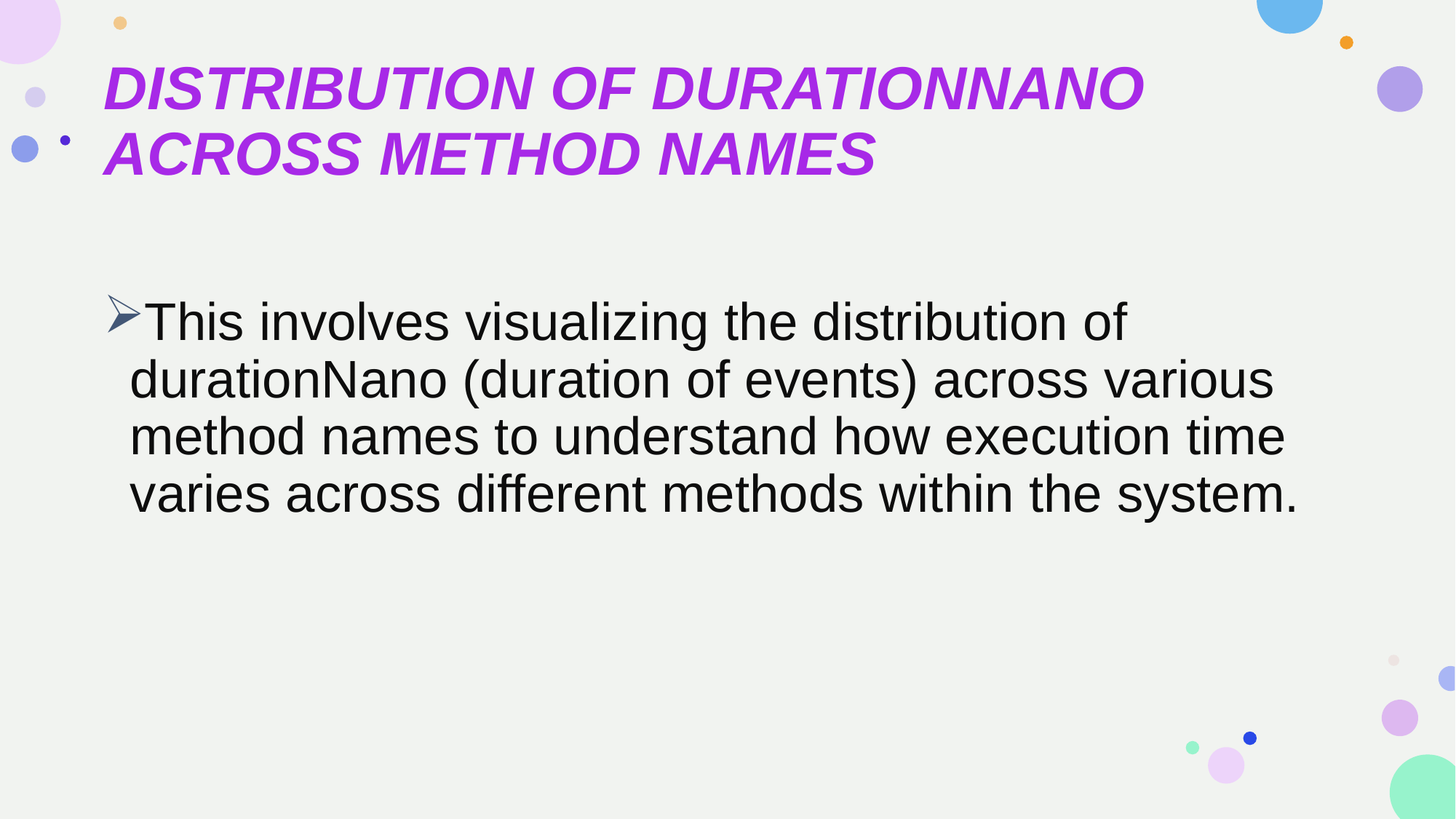

# DISTRIBUTION OF DURATIONNANO ACROSS METHOD NAMES
This involves visualizing the distribution of durationNano (duration of events) across various method names to understand how execution time varies across different methods within the system.